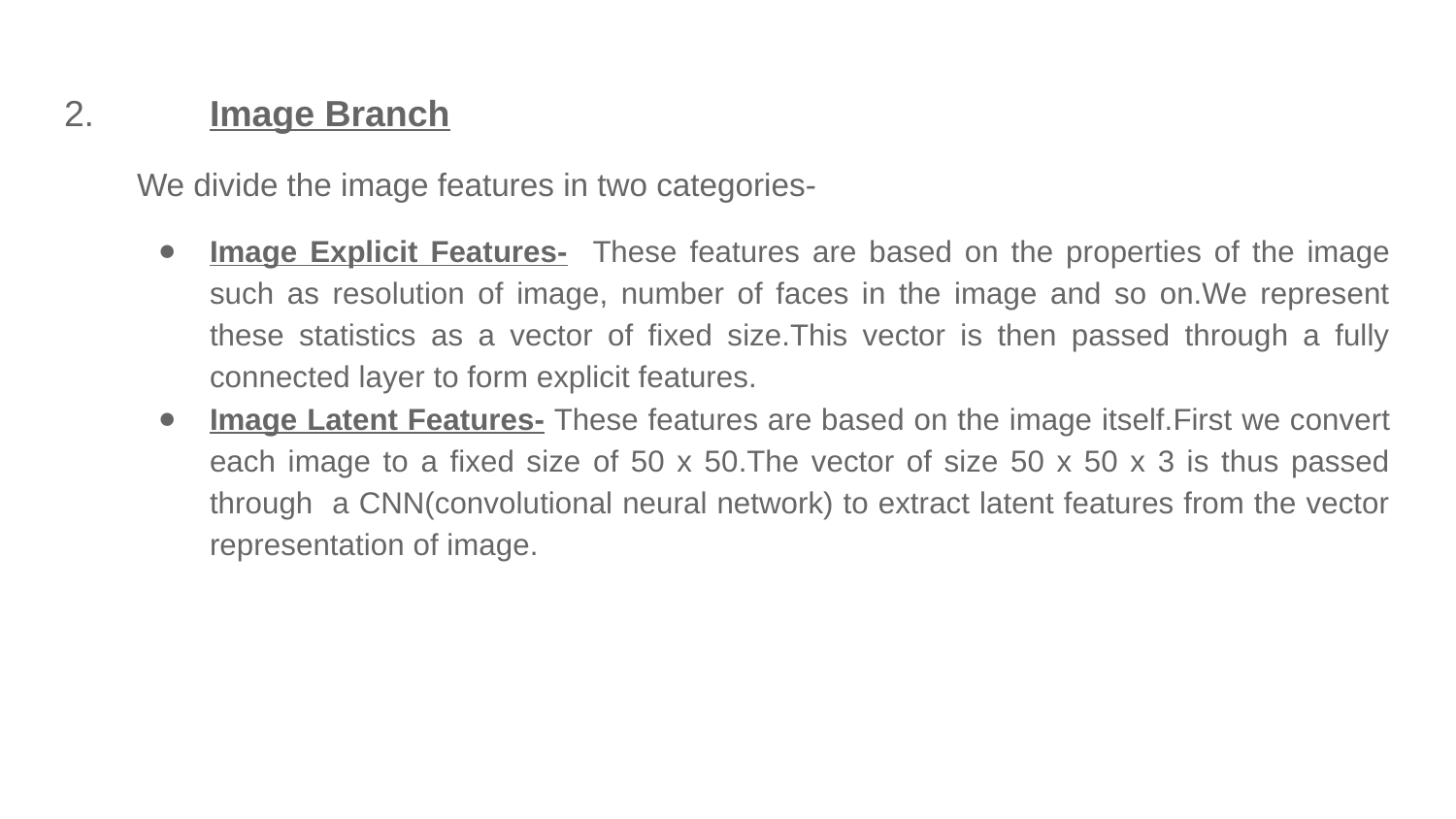

2.	Image Branch
We divide the image features in two categories-
Image Explicit Features-  These features are based on the properties of the image such as resolution of image, number of faces in the image and so on.We represent these statistics as a vector of fixed size.This vector is then passed through a fully connected layer to form explicit features.
Image Latent Features- These features are based on the image itself.First we convert each image to a fixed size of 50 x 50.The vector of size 50 x 50 x 3 is thus passed through  a CNN(convolutional neural network) to extract latent features from the vector representation of image.